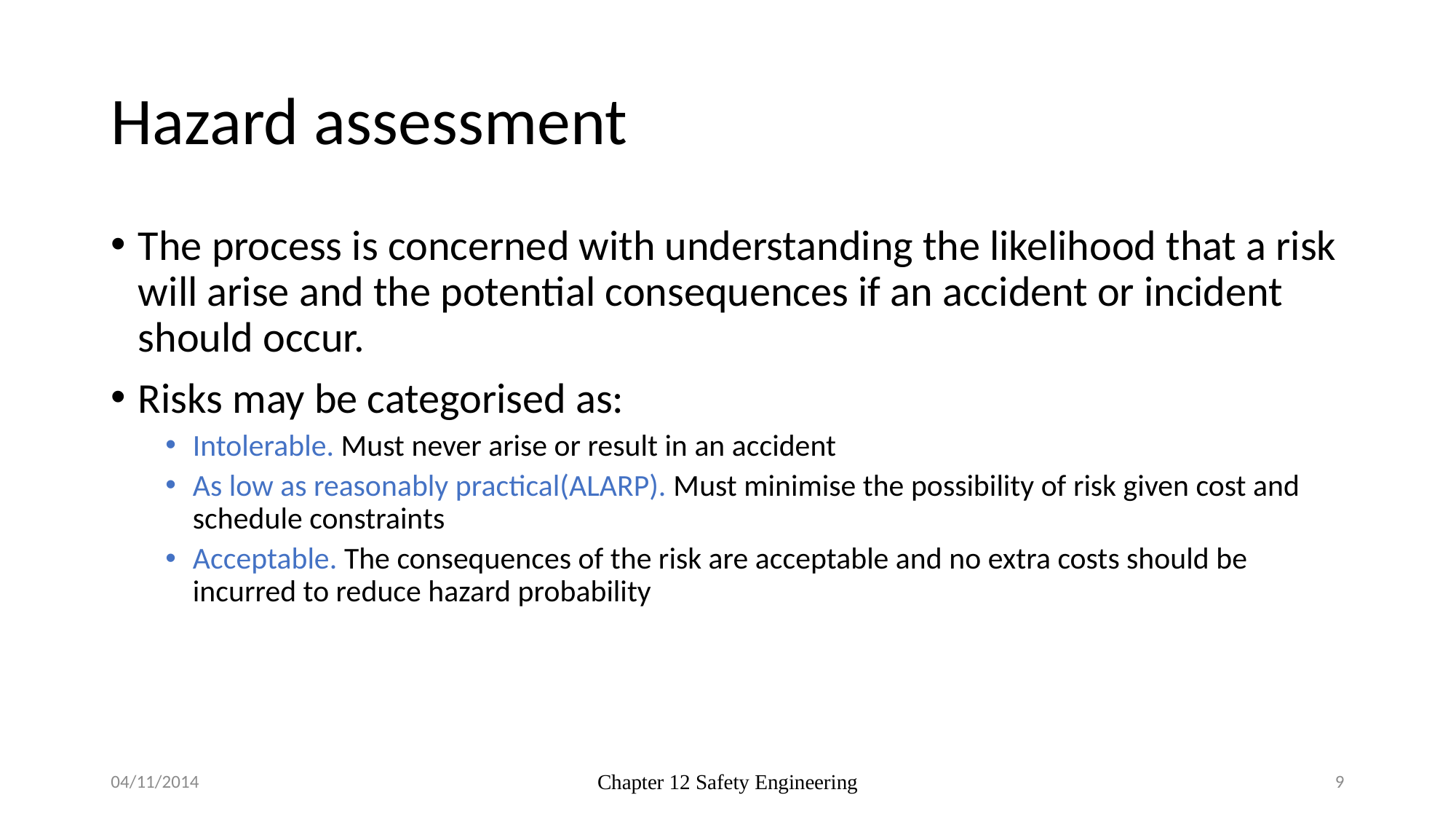

# Hazard assessment
The process is concerned with understanding the likelihood that a risk will arise and the potential consequences if an accident or incident should occur.
Risks may be categorised as:
Intolerable. Must never arise or result in an accident
As low as reasonably practical(ALARP). Must minimise the possibility of risk given cost and schedule constraints
Acceptable. The consequences of the risk are acceptable and no extra costs should be incurred to reduce hazard probability
04/11/2014
Chapter 12 Safety Engineering
9